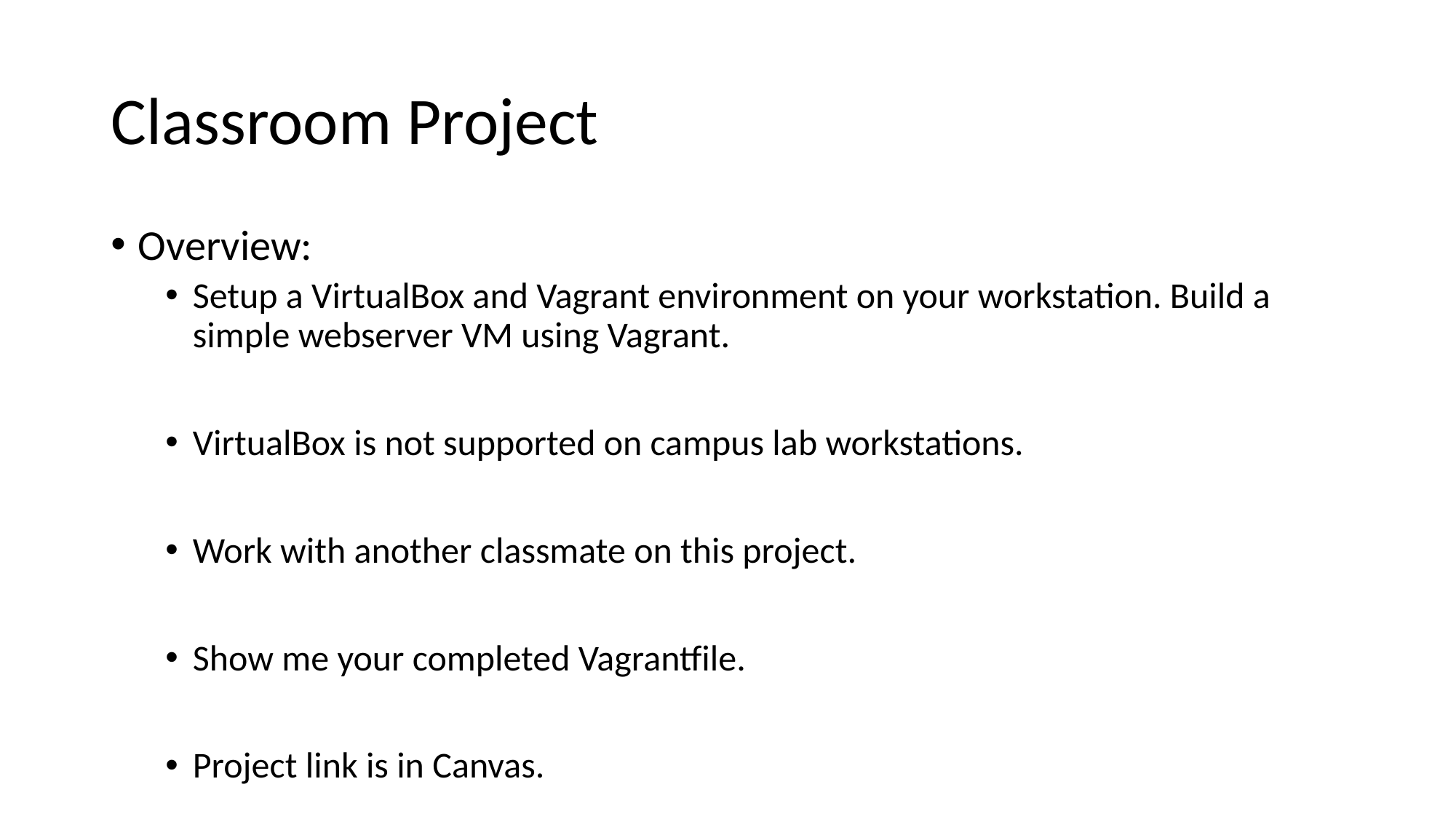

# Classroom Project
Overview:
Setup a VirtualBox and Vagrant environment on your workstation. Build a simple webserver VM using Vagrant.

VirtualBox is not supported on campus lab workstations.

Work with another classmate on this project.

Show me your completed Vagrantfile.

Project link is in Canvas.